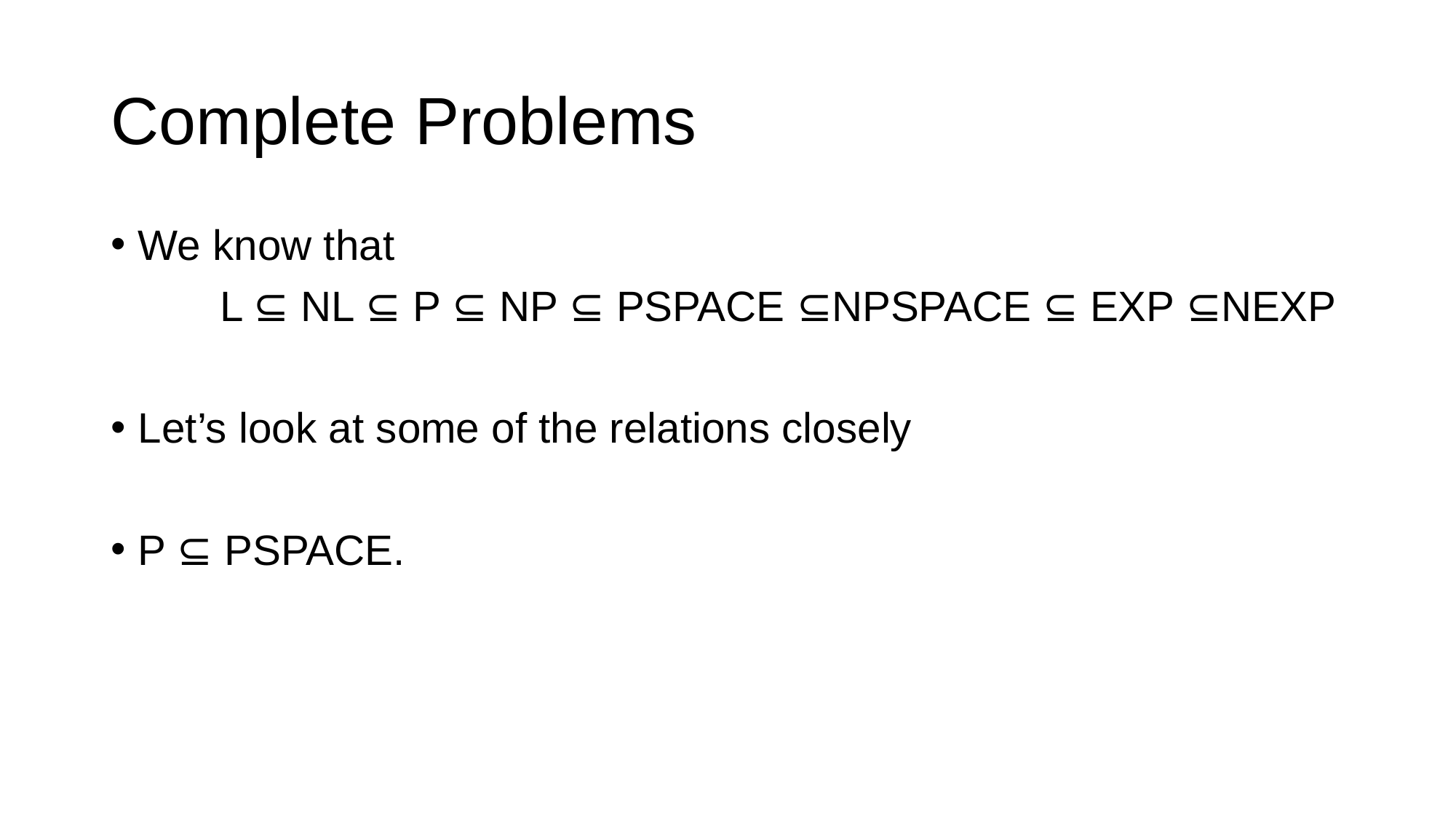

# Complete Problems
We know that
	L ⊆ NL ⊆ P ⊆ NP ⊆ PSPACE ⊆NPSPACE ⊆ EXP ⊆NEXP

Let’s look at some of the relations closely

P ⊆ PSPACE.